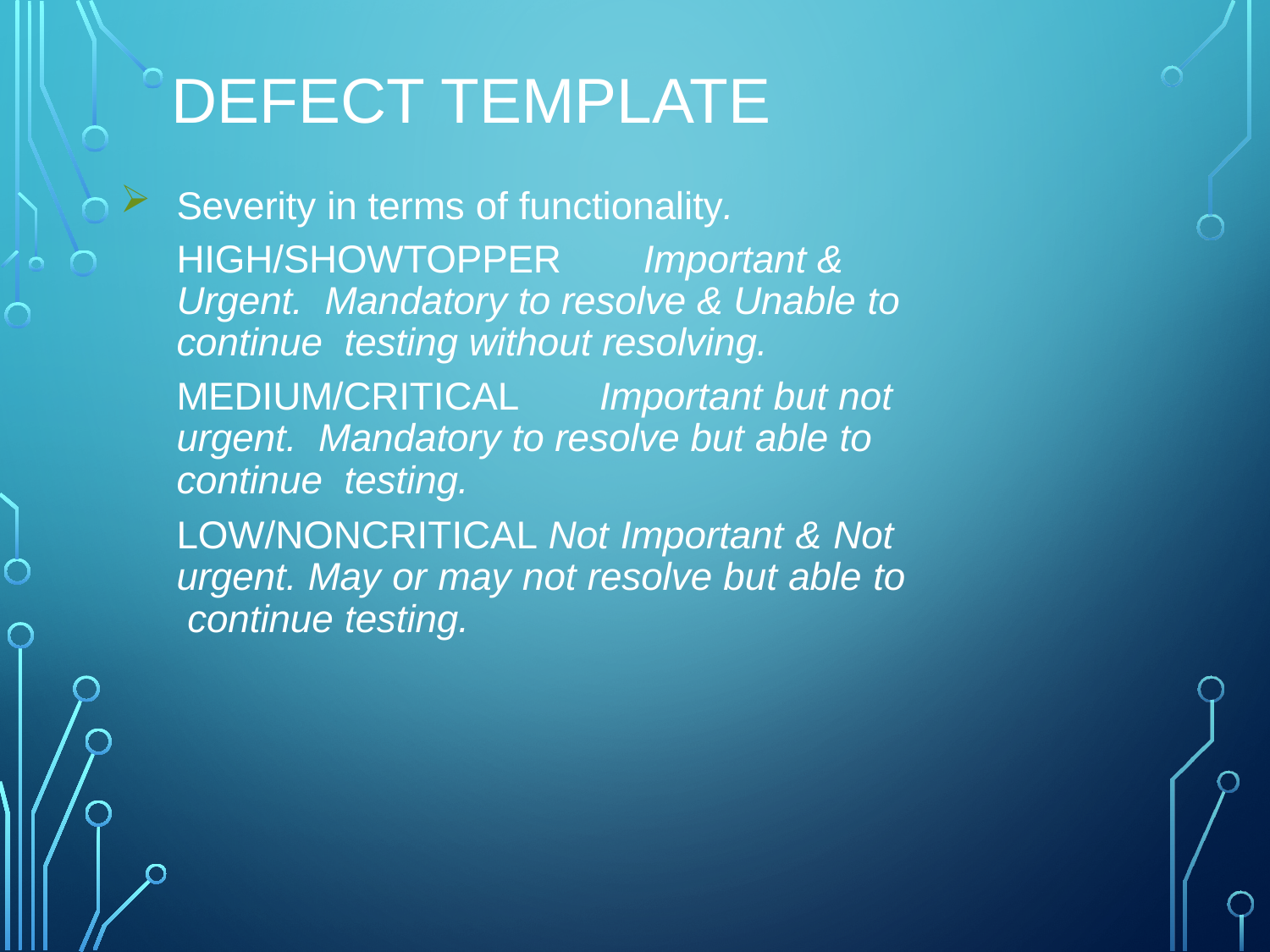

# Defect template
Severity in terms of functionality.
HIGH/SHOWTOPPER	Important & Urgent.  Mandatory to resolve & Unable to continue  testing without resolving.
MEDIUM/CRITICAL	Important but not urgent.  Mandatory to resolve but able to continue  testing.
LOW/NONCRITICAL Not Important & Not  urgent. May or may not resolve but able to  continue testing.